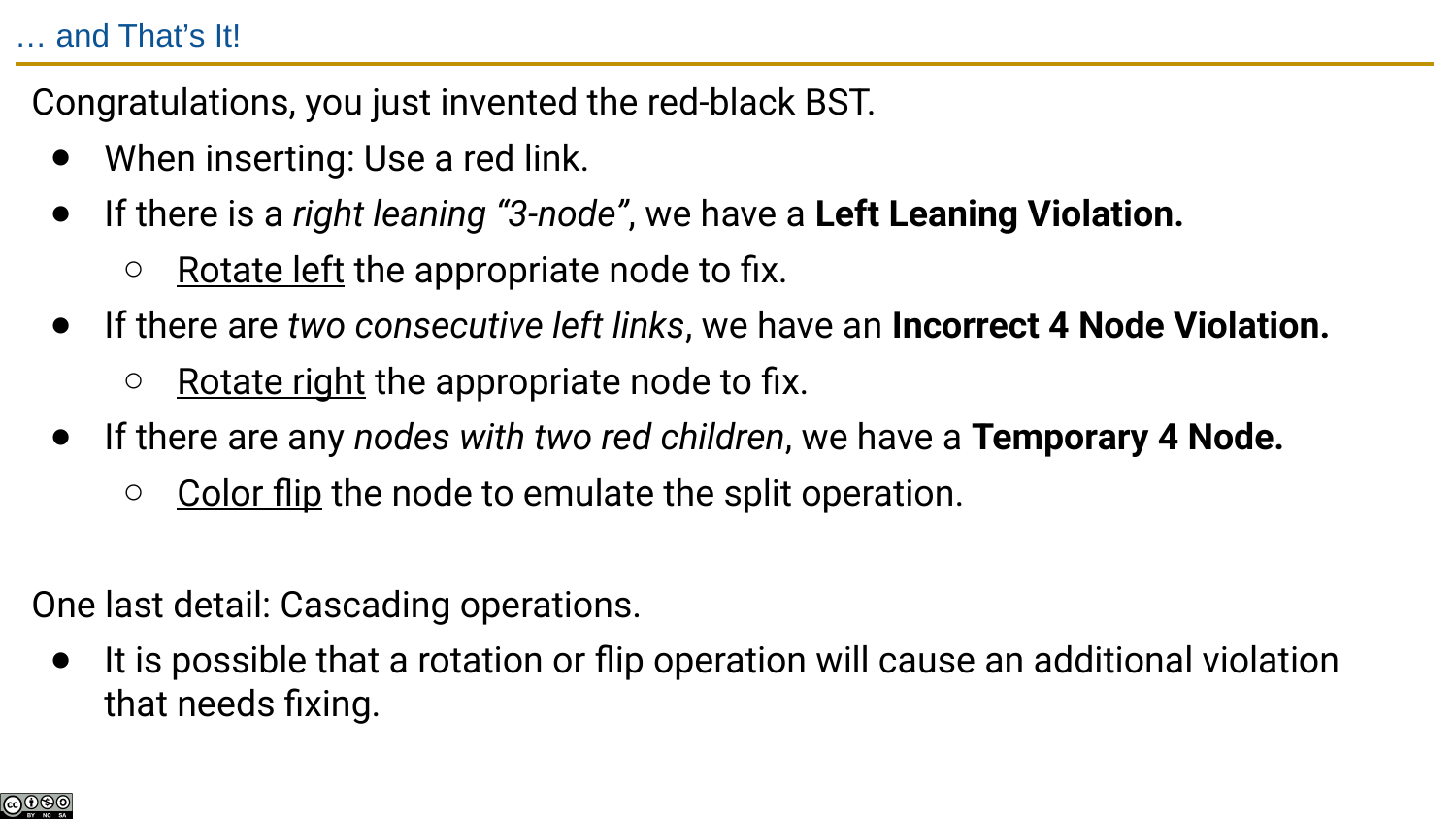

# … and That’s It!
Congratulations, you just invented the red-black BST.
When inserting: Use a red link.
If there is a right leaning “3-node”, we have a Left Leaning Violation.
Rotate left the appropriate node to fix.
If there are two consecutive left links, we have an Incorrect 4 Node Violation.
Rotate right the appropriate node to fix.
If there are any nodes with two red children, we have a Temporary 4 Node.
Color flip the node to emulate the split operation.

One last detail: Cascading operations.
It is possible that a rotation or flip operation will cause an additional violation that needs fixing.